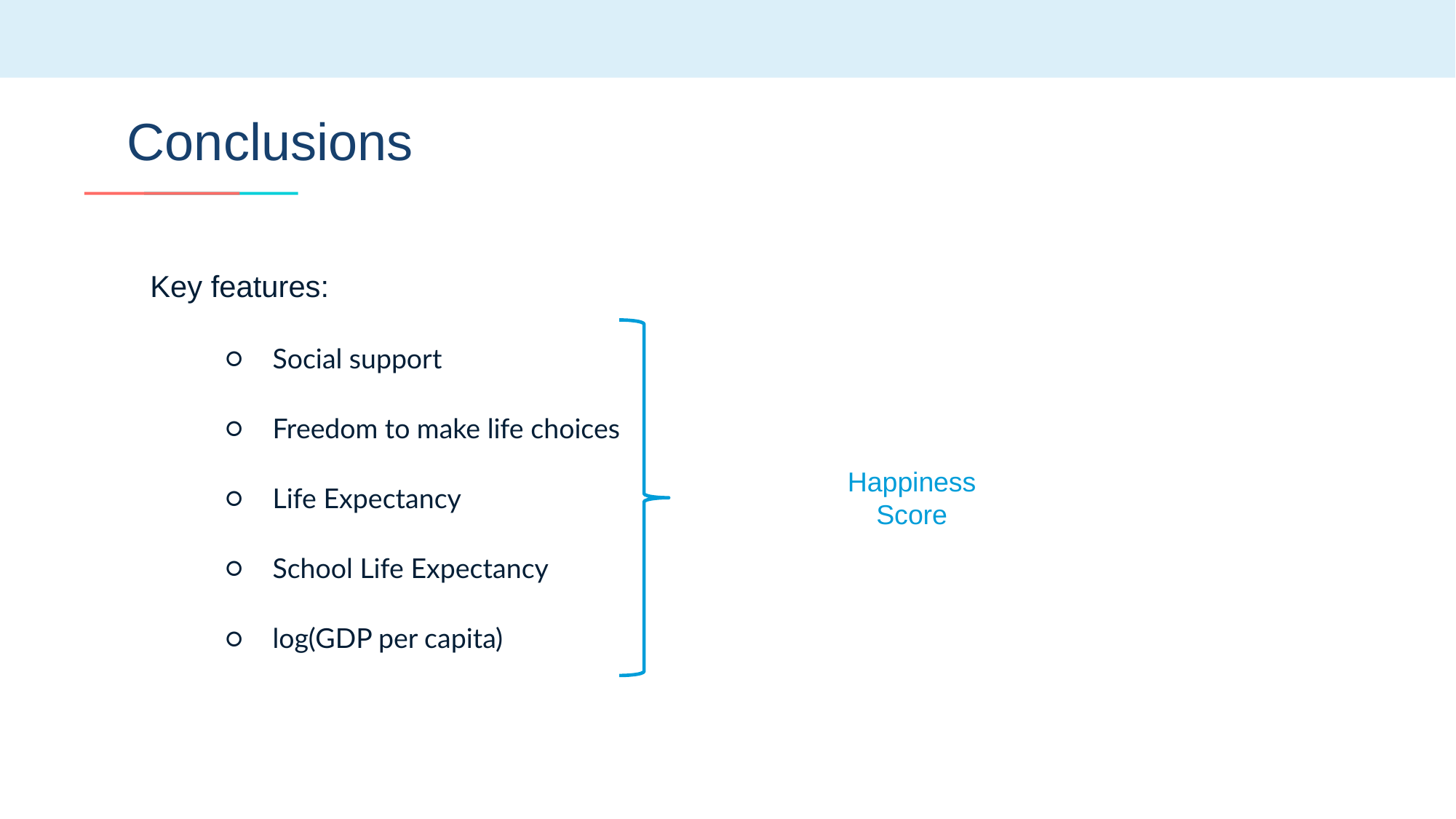

# Conclusions
Key features:
Social support
Freedom to make life choices
Life Expectancy
School Life Expectancy
log(GDP per capita)

Happiness
Score